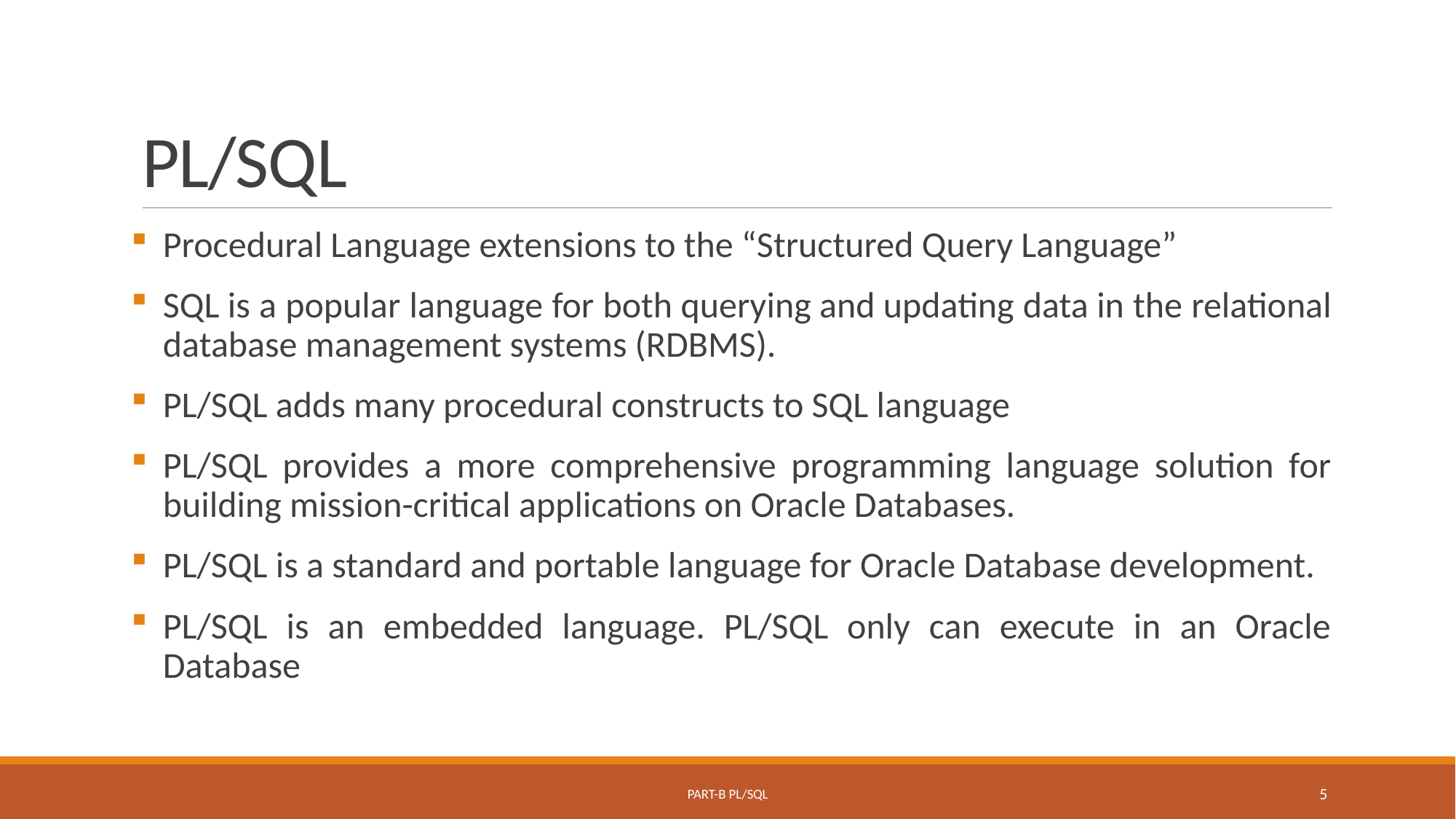

# PL/SQL
Procedural Language extensions to the “Structured Query Language”
SQL is a popular language for both querying and updating data in the relational database management systems (RDBMS).
PL/SQL adds many procedural constructs to SQL language
PL/SQL provides a more comprehensive programming language solution for building mission-critical applications on Oracle Databases.
PL/SQL is a standard and portable language for Oracle Database development.
PL/SQL is an embedded language. PL/SQL only can execute in an Oracle Database
Part-B PL/SQL
5